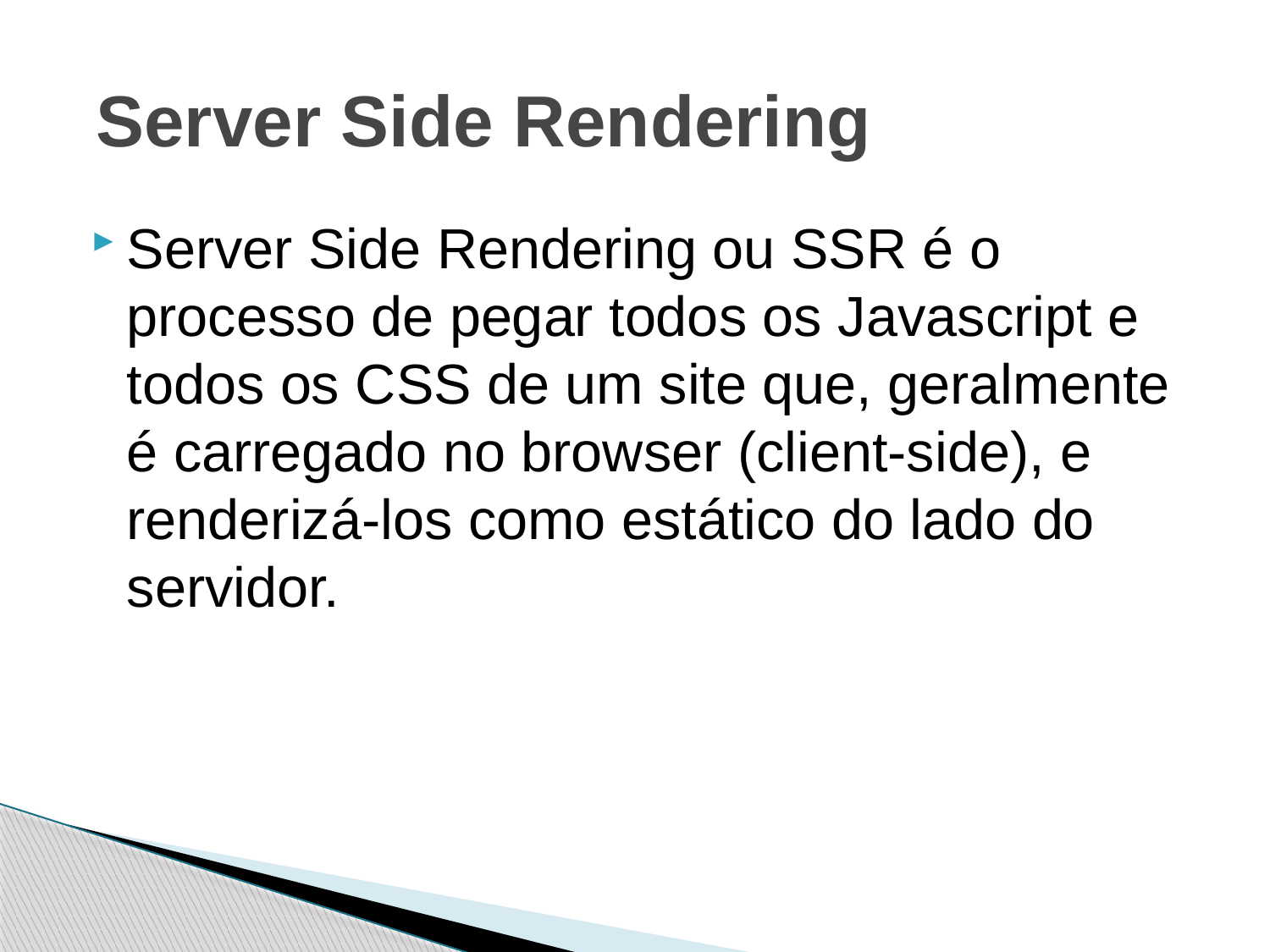

# Server Side Rendering
Server Side Rendering ou SSR é o processo de pegar todos os Javascript e todos os CSS de um site que, geralmente é carregado no browser (client-side), e renderizá-los como estático do lado do servidor.